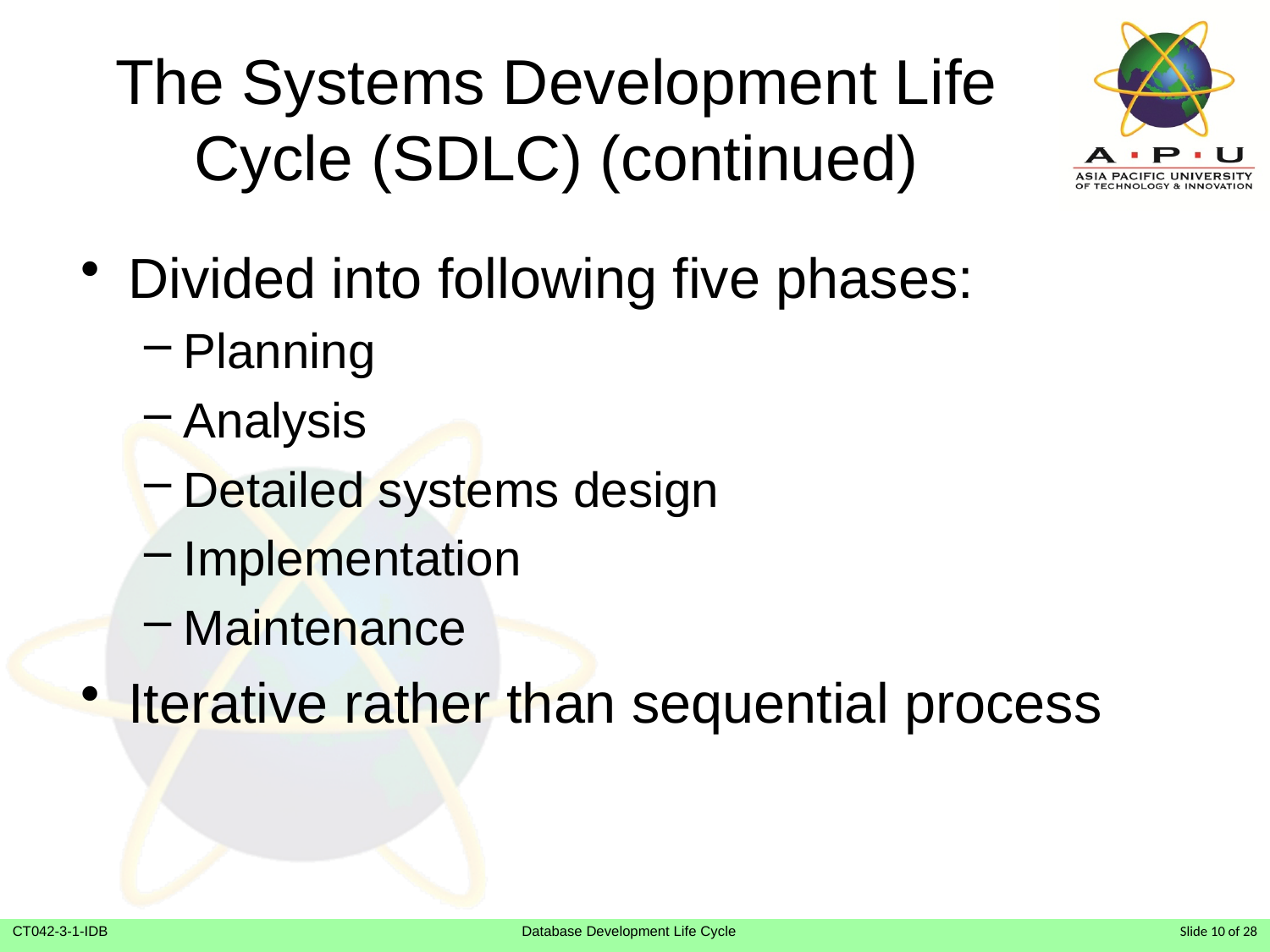

# The Systems Development Life Cycle (SDLC) (continued)
Divided into following five phases:
Planning
Analysis
Detailed systems design
Implementation
Maintenance
Iterative rather than sequential process